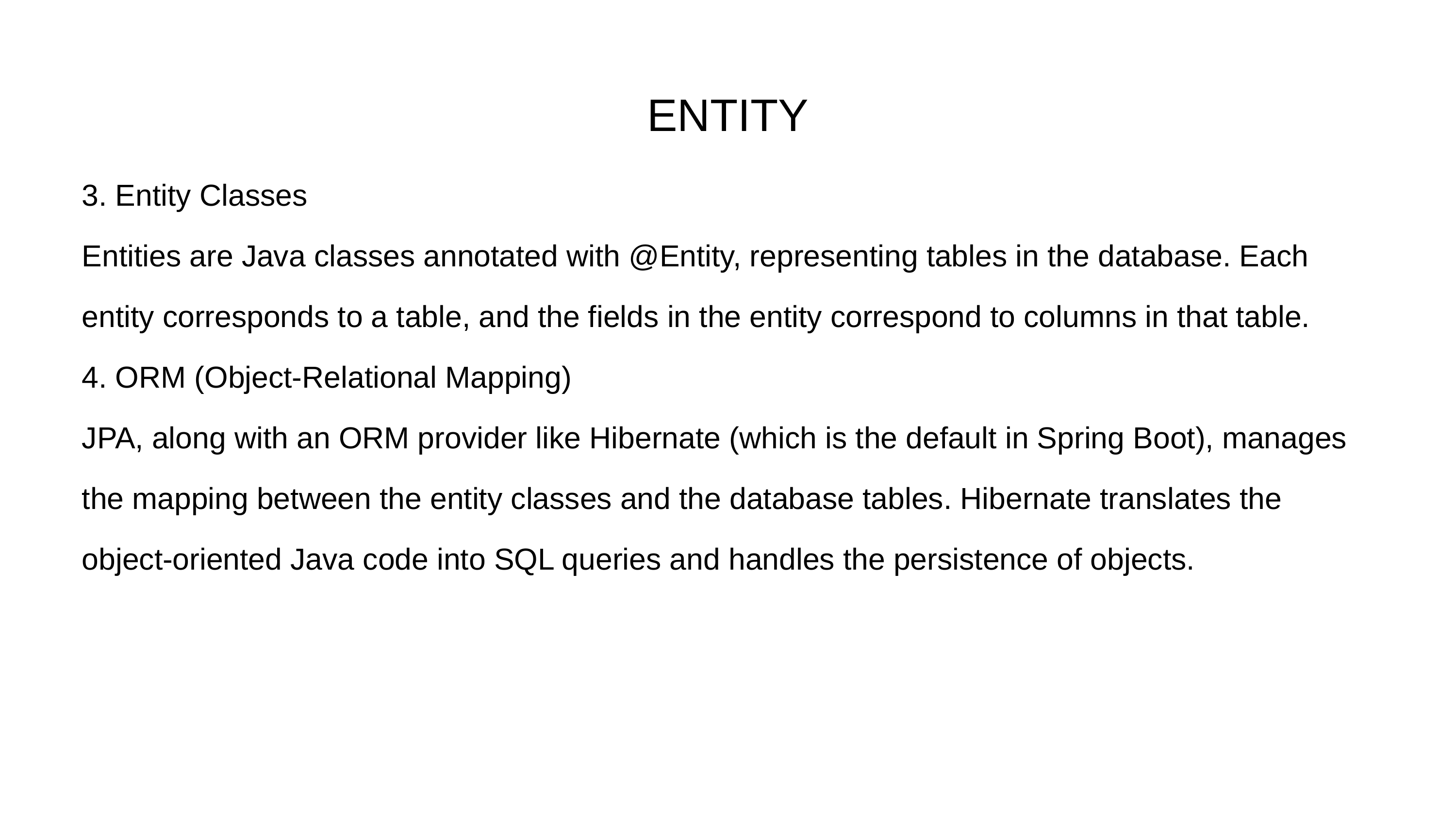

ENTITY
3. Entity Classes
Entities are Java classes annotated with @Entity, representing tables in the database. Each entity corresponds to a table, and the fields in the entity correspond to columns in that table.
4. ORM (Object-Relational Mapping)
JPA, along with an ORM provider like Hibernate (which is the default in Spring Boot), manages the mapping between the entity classes and the database tables. Hibernate translates the object-oriented Java code into SQL queries and handles the persistence of objects.